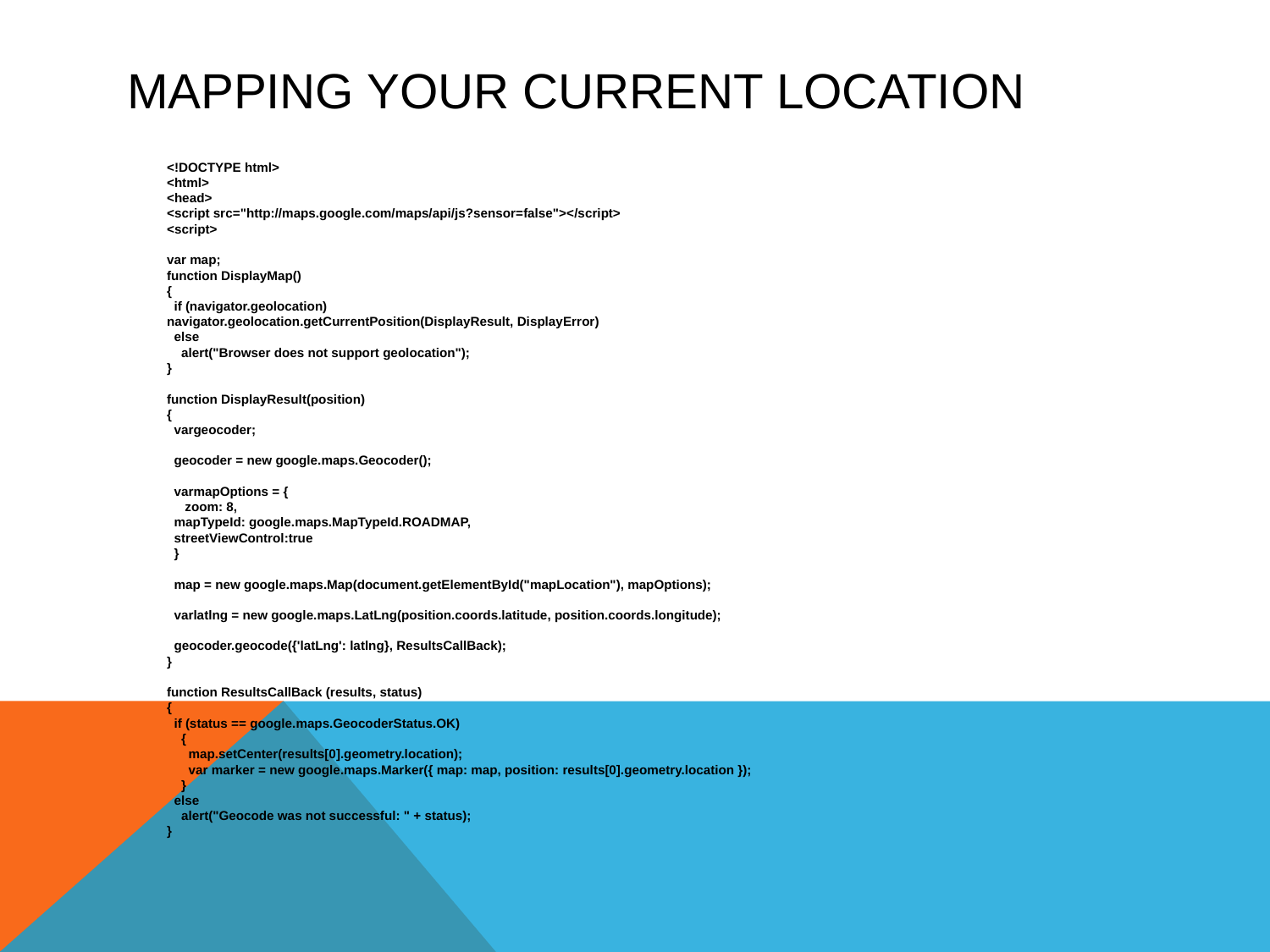

# Mapping Your Current Location
	<!DOCTYPE html>
<html>
<head>
<script src="http://maps.google.com/maps/api/js?sensor=false"></script>
<script>
var map;
function DisplayMap()
{
  if (navigator.geolocation)
navigator.geolocation.getCurrentPosition(DisplayResult, DisplayError)
  else
    alert("Browser does not support geolocation");
}
function DisplayResult(position)
{
  vargeocoder;
  geocoder = new google.maps.Geocoder();
  varmapOptions = {
     zoom: 8,
  mapTypeId: google.maps.MapTypeId.ROADMAP,
  streetViewControl:true
  }
  map = new google.maps.Map(document.getElementById("mapLocation"), mapOptions);
  varlatlng = new google.maps.LatLng(position.coords.latitude, position.coords.longitude);
  geocoder.geocode({'latLng': latlng}, ResultsCallBack);
}
function ResultsCallBack (results, status)
{
  if (status == google.maps.GeocoderStatus.OK)
    {
      map.setCenter(results[0].geometry.location);
      var marker = new google.maps.Marker({ map: map, position: results[0].geometry.location });
    }
  else
    alert("Geocode was not successful: " + status);
}